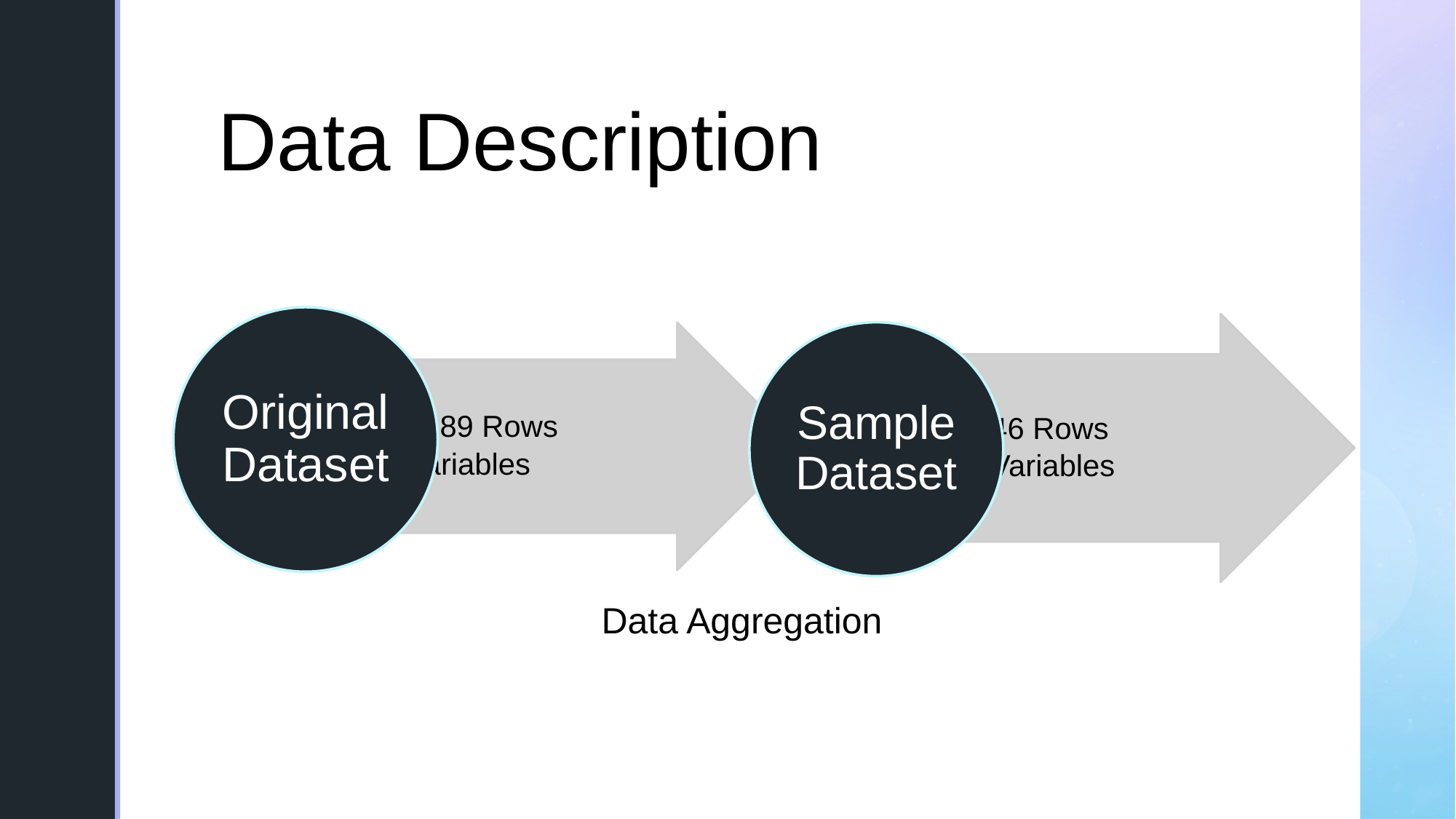

Data Description
622,489 Rows
21 Variables
Original Dataset
8,146 Rows
27 Variables
Sample Dataset
Data Aggregation